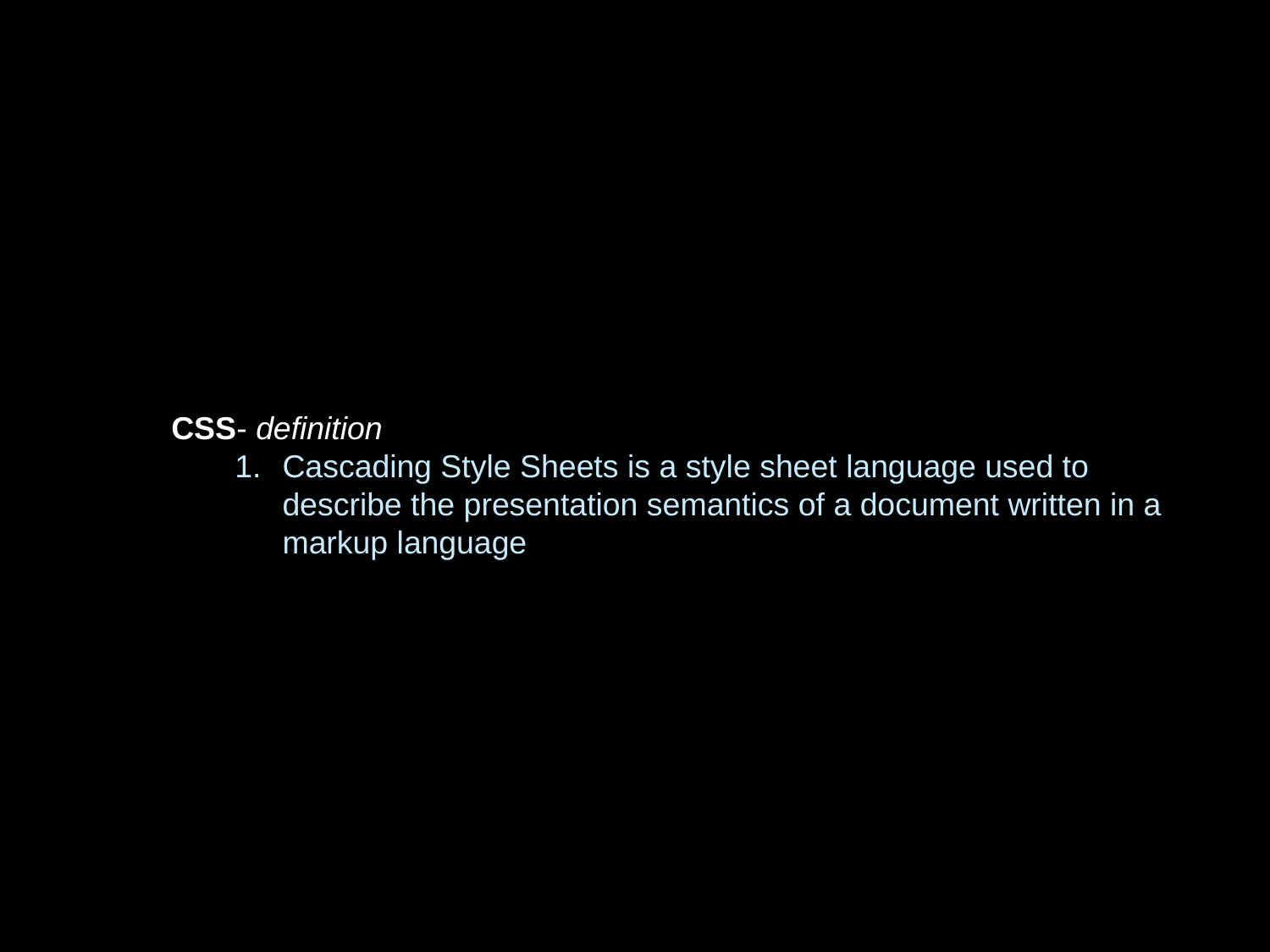

CSS- definition
Cascading Style Sheets is a style sheet language used to describe the presentation semantics of a document written in a markup language